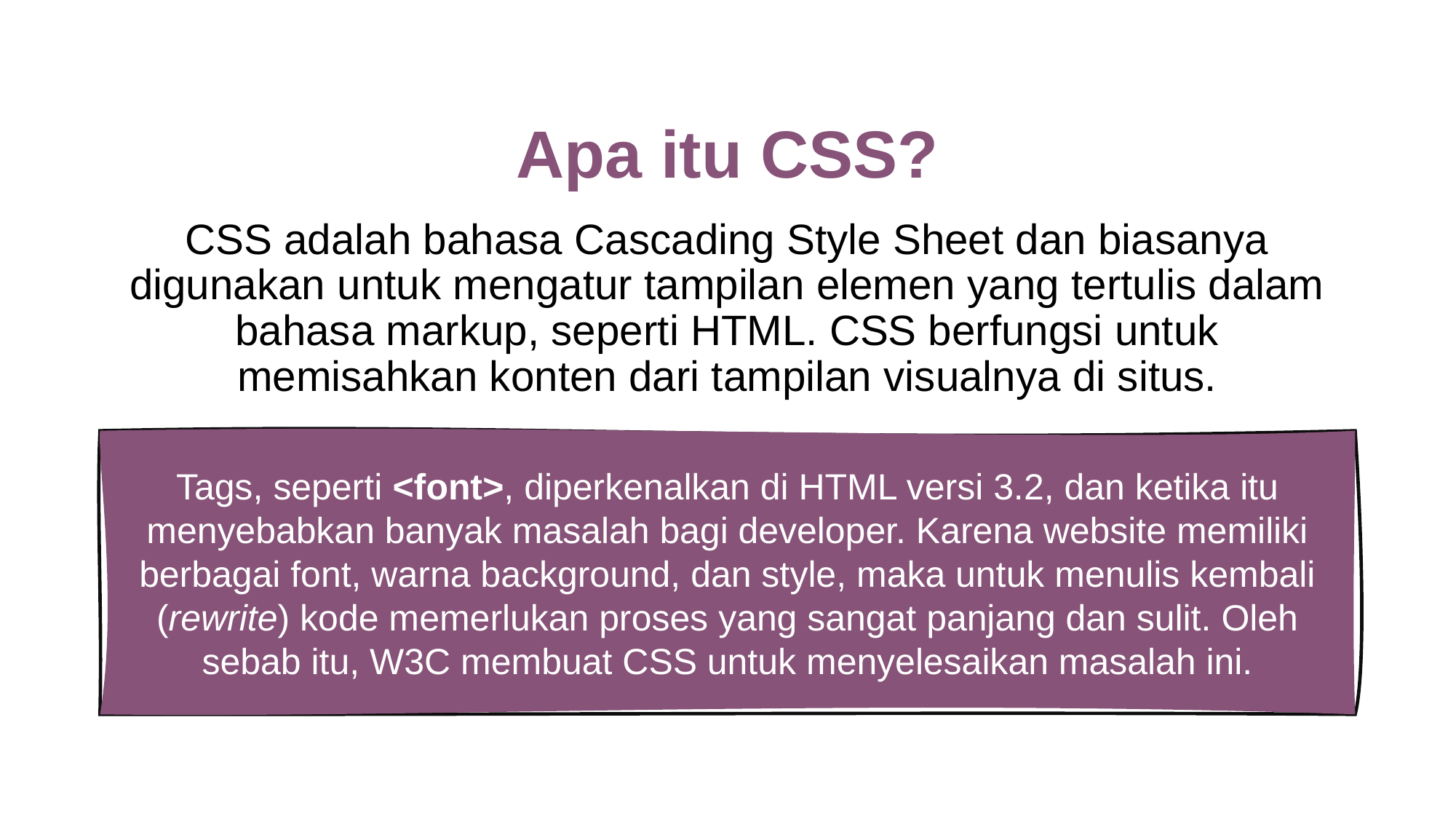

# Apa itu CSS?
CSS adalah bahasa Cascading Style Sheet dan biasanya digunakan untuk mengatur tampilan elemen yang tertulis dalam bahasa markup, seperti HTML. CSS berfungsi untuk memisahkan konten dari tampilan visualnya di situs.
Tags, seperti <font>, diperkenalkan di HTML versi 3.2, dan ketika itu menyebabkan banyak masalah bagi developer. Karena website memiliki berbagai font, warna background, dan style, maka untuk menulis kembali (rewrite) kode memerlukan proses yang sangat panjang dan sulit. Oleh sebab itu, W3C membuat CSS untuk menyelesaikan masalah ini.